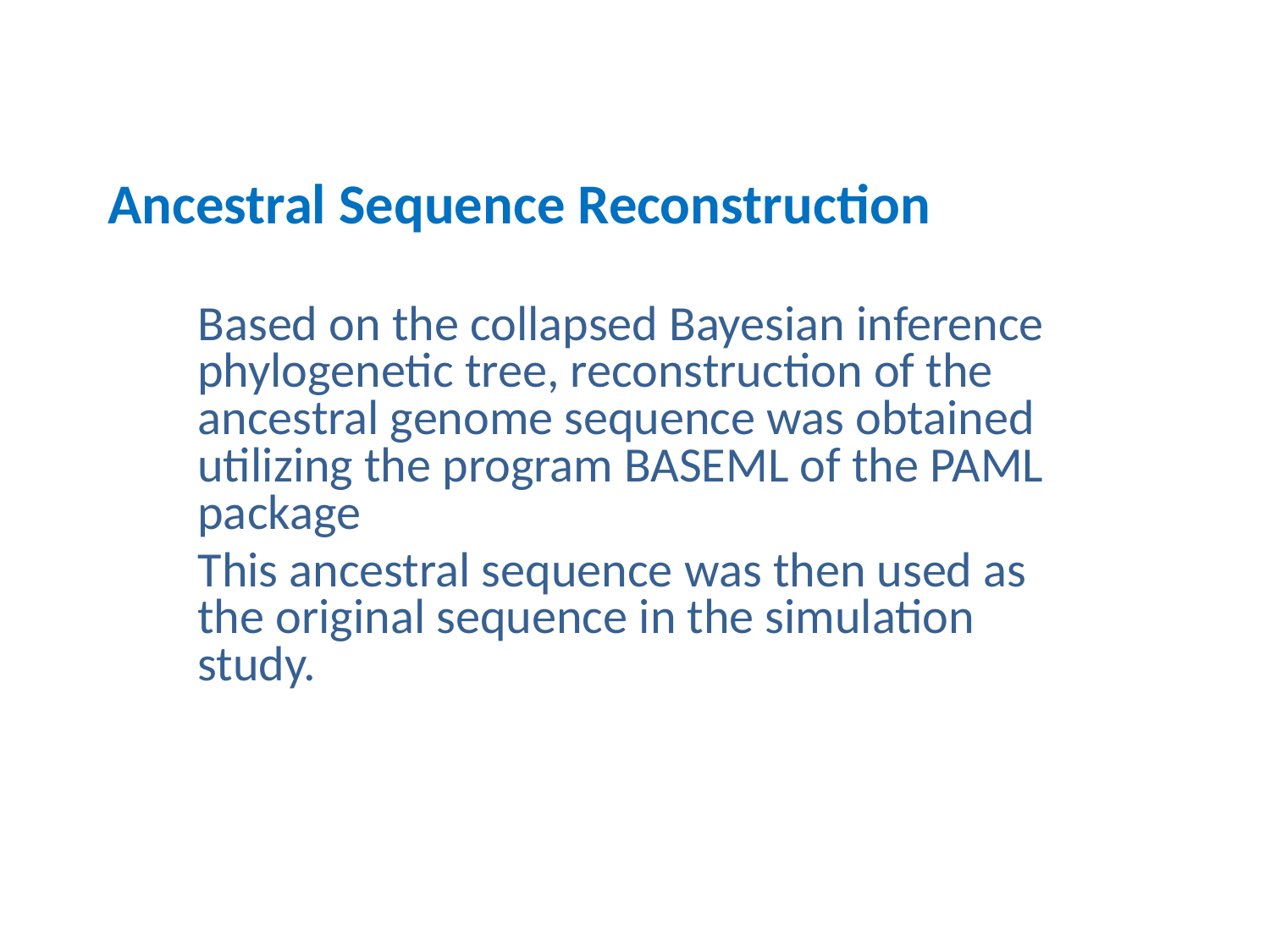

# Ancestral Sequence Reconstruction
Based on the collapsed Bayesian inference phylogenetic tree, reconstruction of the ancestral genome sequence was obtained utilizing the program BASEML of the PAML package
This ancestral sequence was then used as the original sequence in the simulation study.